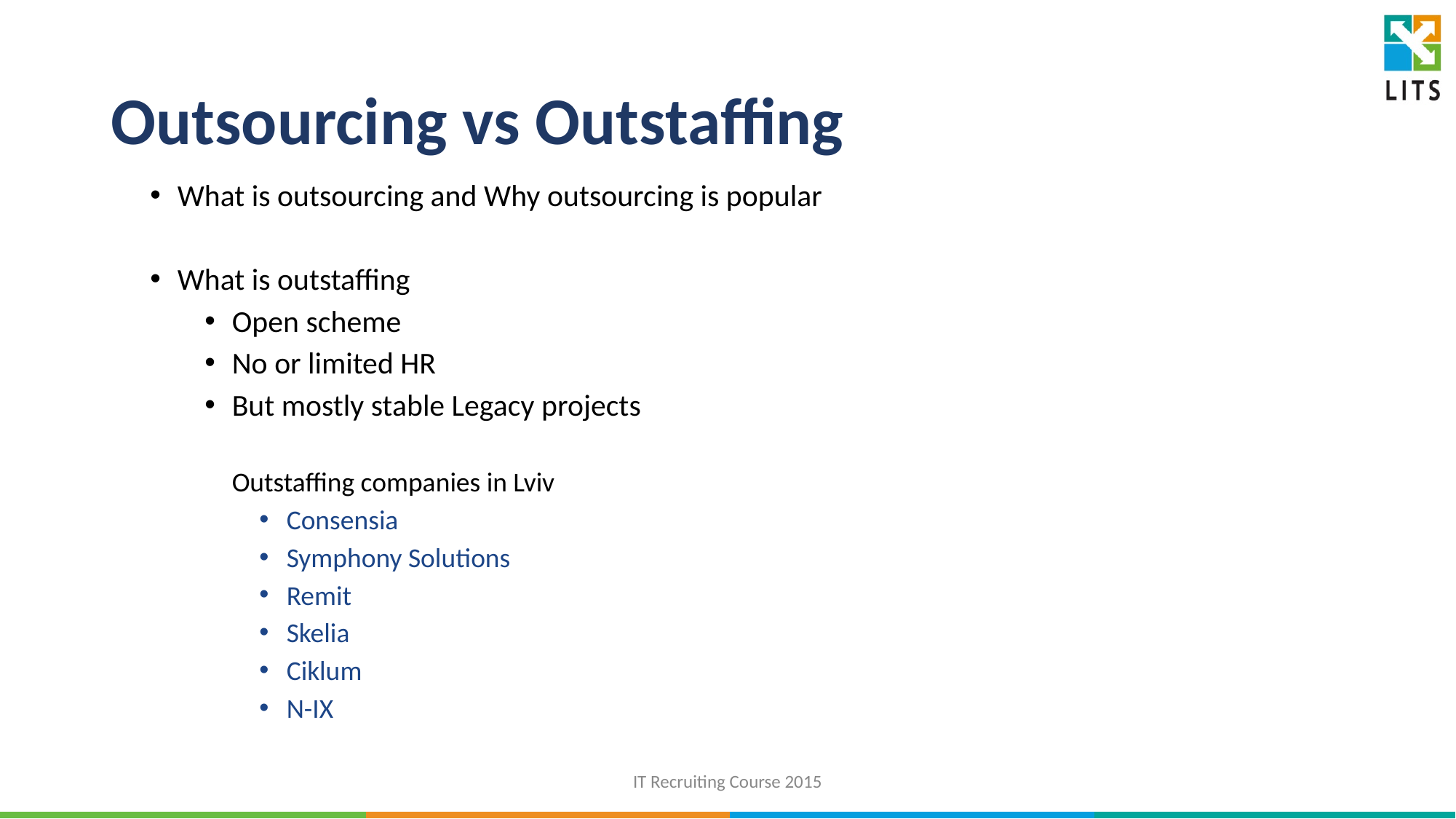

# Outsourcing vs Outstaffing
What is outsourcing and Why outsourcing is popular

What is outstaffing
Open scheme
No or limited HR
But mostly stable Legacy projects

Outstaffing companies in Lviv
Consensia
Symphony Solutions
Remit
Skelia
Ciklum
N-IX

IT Recruiting Course 2015